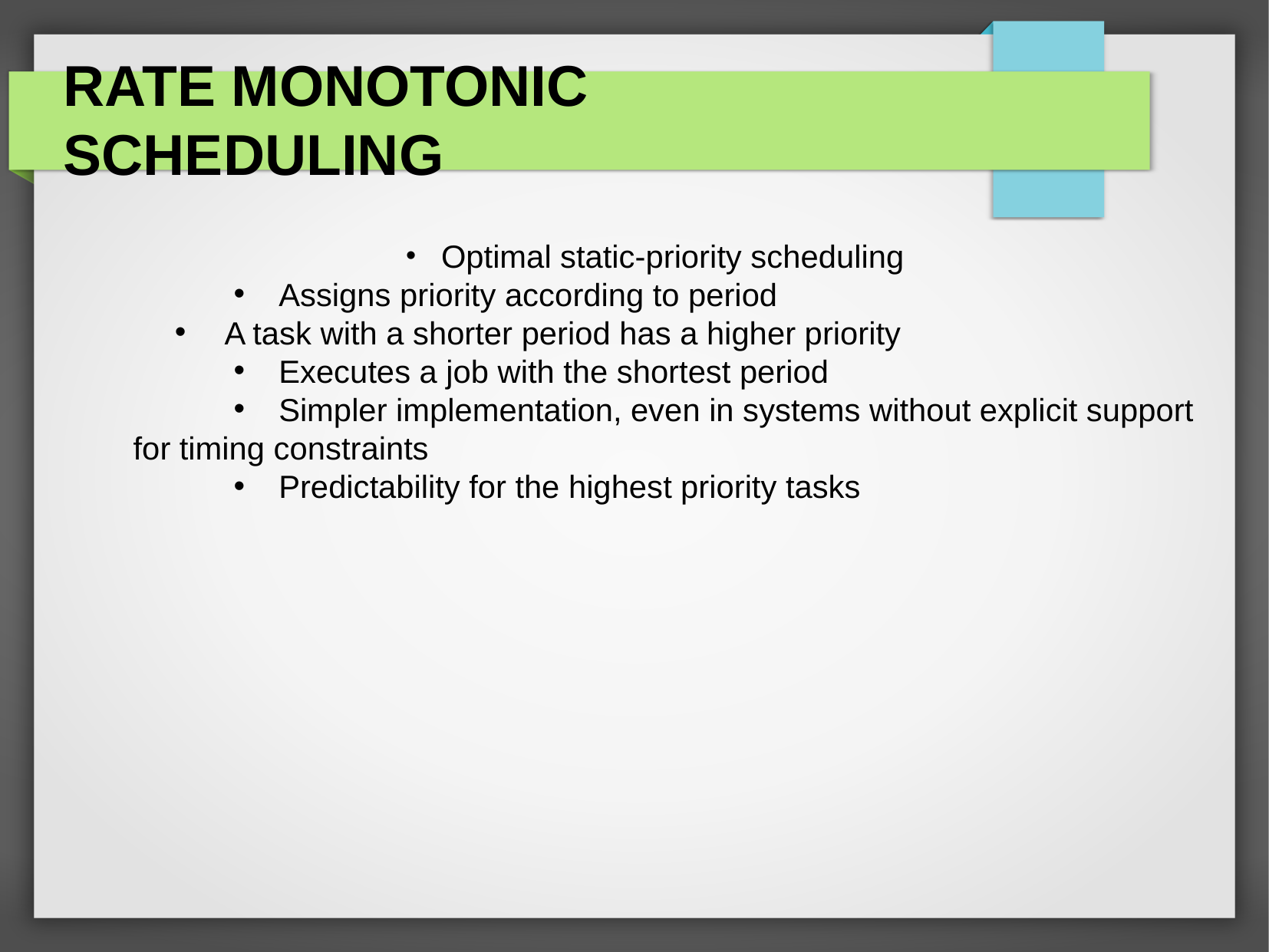

# RATE MONOTONIC SCHEDULING
 Optimal static-priority scheduling
 Assigns priority according to period
 A task with a shorter period has a higher priority
 Executes a job with the shortest period
 Simpler implementation, even in systems without explicit support
   for timing constraints
 Predictability for the highest priority tasks